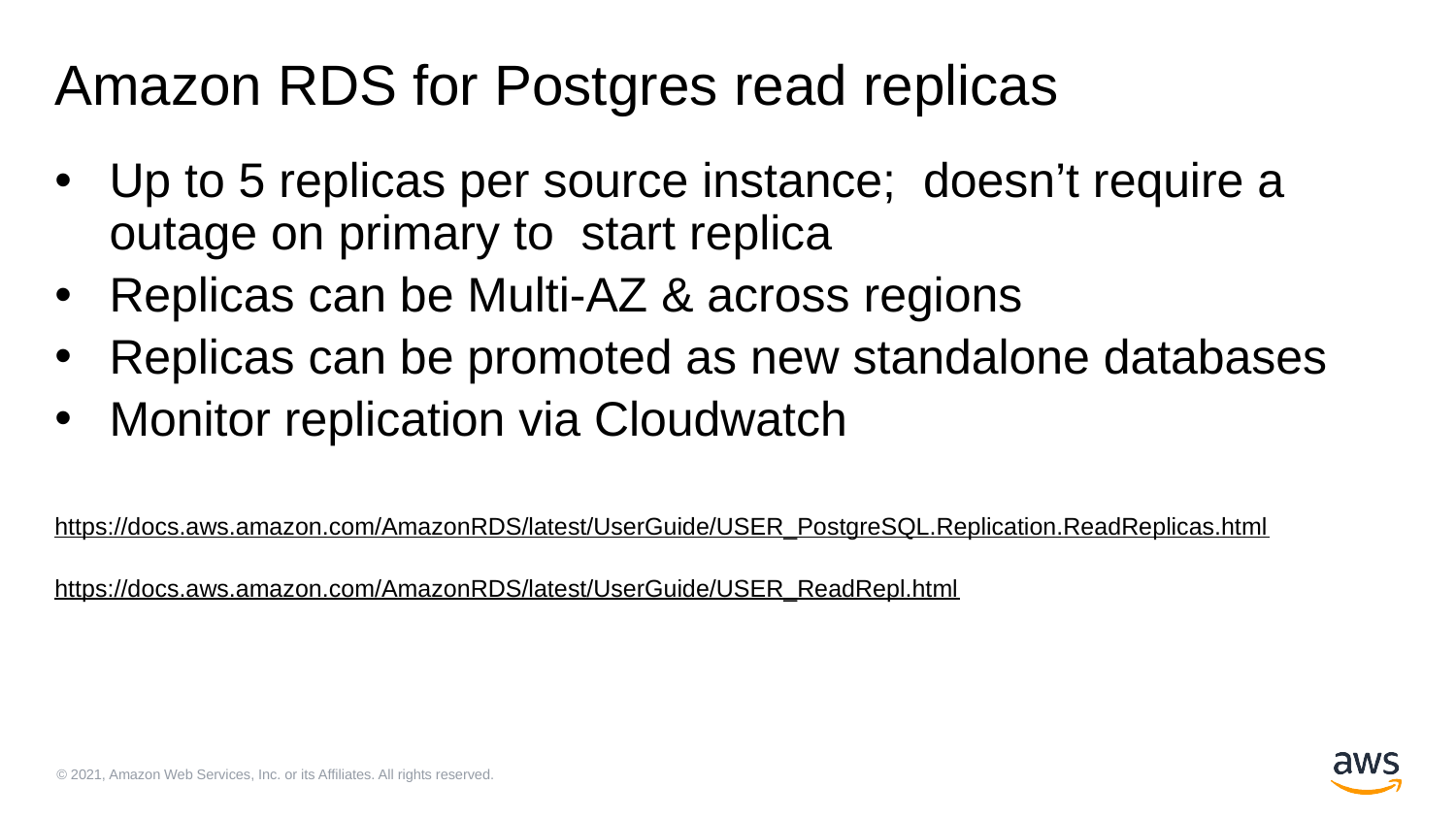

# Amazon RDS for Postgres read replicas
Up to 5 replicas per source instance;  doesn’t require a outage on primary to  start replica
Replicas can be Multi-AZ & across regions
Replicas can be promoted as new standalone databases
Monitor replication via Cloudwatch

https://docs.aws.amazon.com/AmazonRDS/latest/UserGuide/USER_PostgreSQL.Replication.ReadReplicas.html

https://docs.aws.amazon.com/AmazonRDS/latest/UserGuide/USER_ReadRepl.html